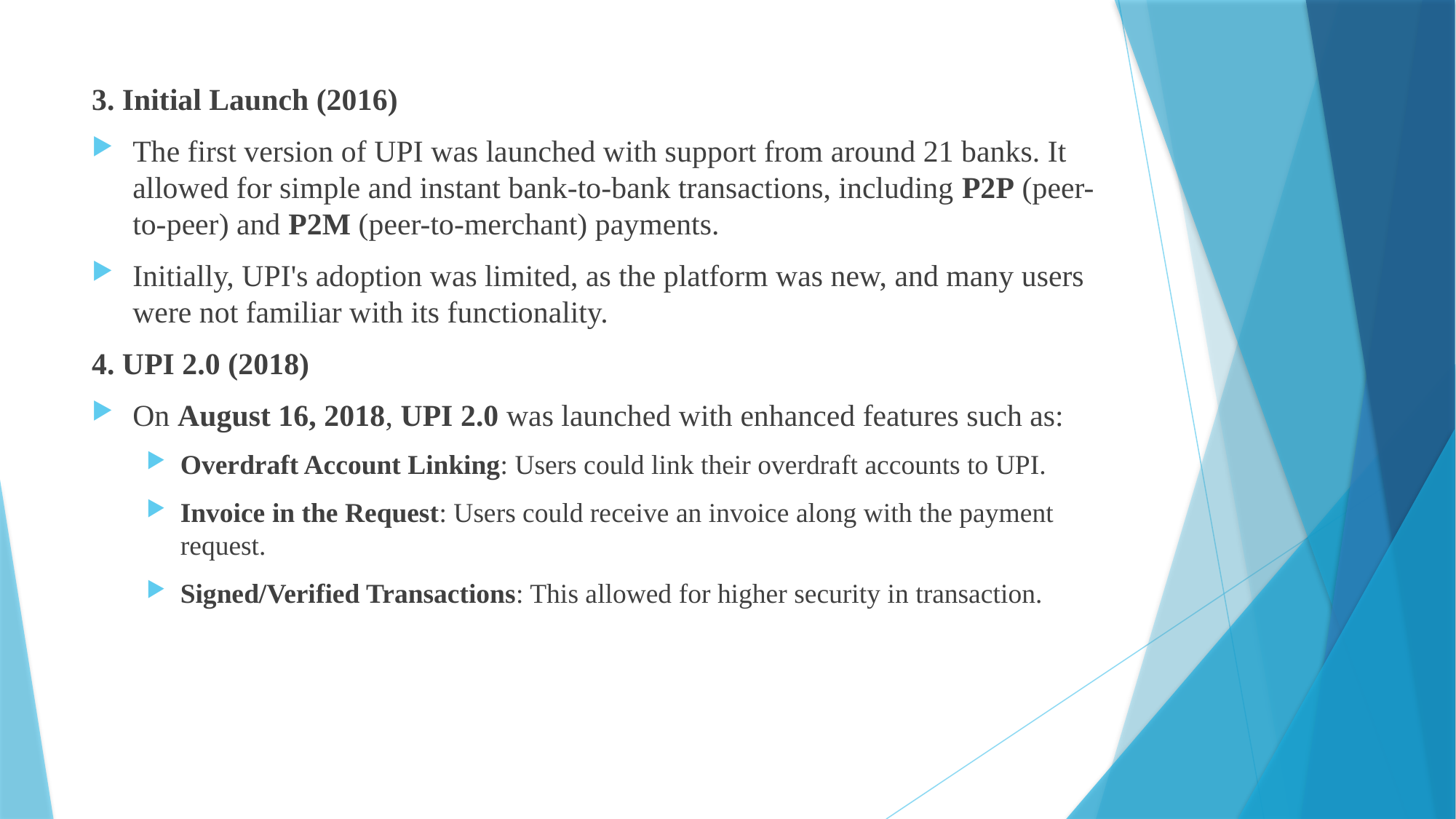

3. Initial Launch (2016)
The first version of UPI was launched with support from around 21 banks. It allowed for simple and instant bank-to-bank transactions, including P2P (peer-to-peer) and P2M (peer-to-merchant) payments.
Initially, UPI's adoption was limited, as the platform was new, and many users were not familiar with its functionality.
4. UPI 2.0 (2018)
On August 16, 2018, UPI 2.0 was launched with enhanced features such as:
Overdraft Account Linking: Users could link their overdraft accounts to UPI.
Invoice in the Request: Users could receive an invoice along with the payment request.
Signed/Verified Transactions: This allowed for higher security in transaction.